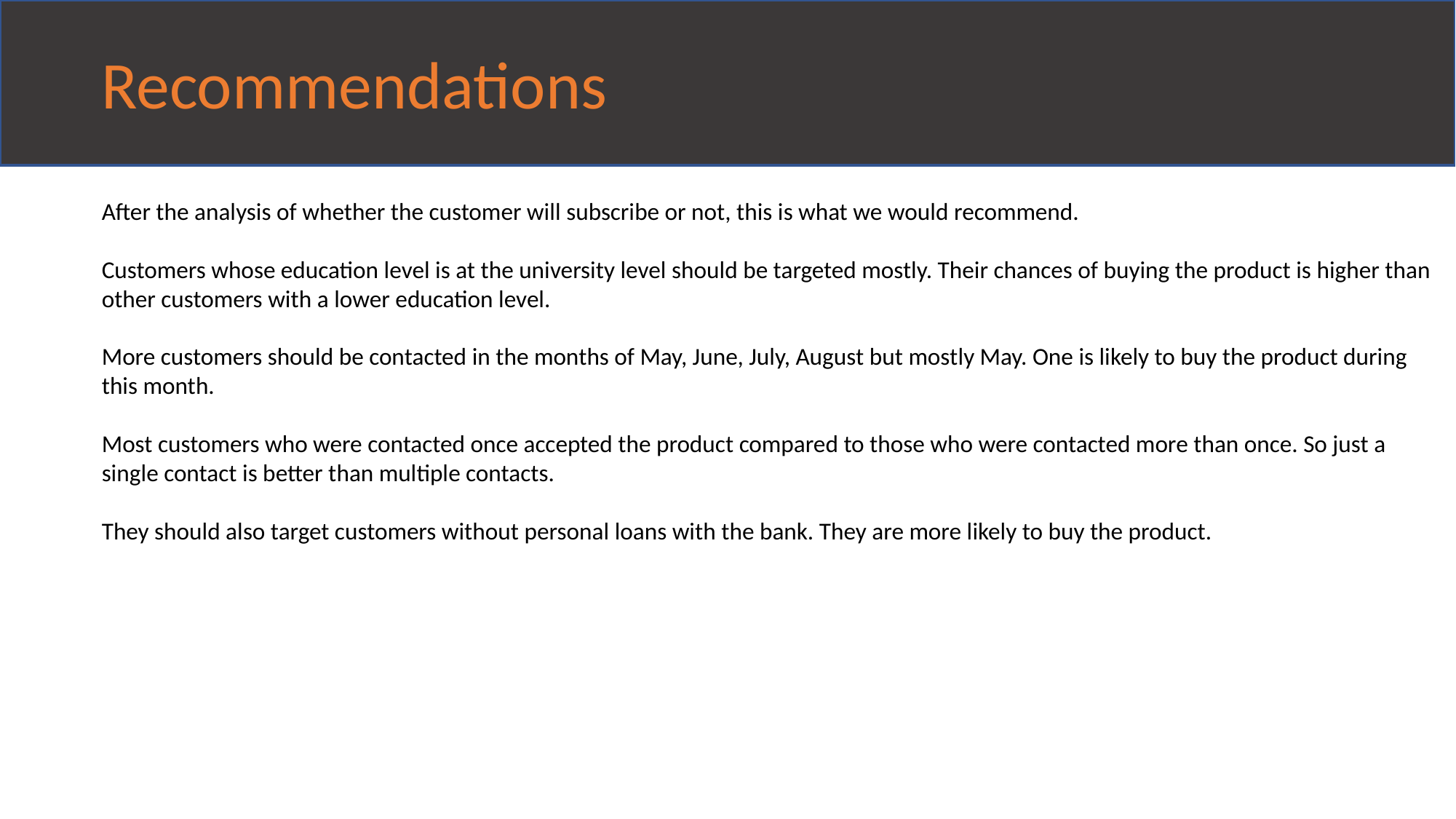

Recommendations
After the analysis of whether the customer will subscribe or not, this is what we would recommend.

Customers whose education level is at the university level should be targeted mostly. Their chances of buying the product is higher than other customers with a lower education level.

More customers should be contacted in the months of May, June, July, August but mostly May. One is likely to buy the product during this month.

Most customers who were contacted once accepted the product compared to those who were contacted more than once. So just a single contact is better than multiple contacts.

They should also target customers without personal loans with the bank. They are more likely to buy the product.